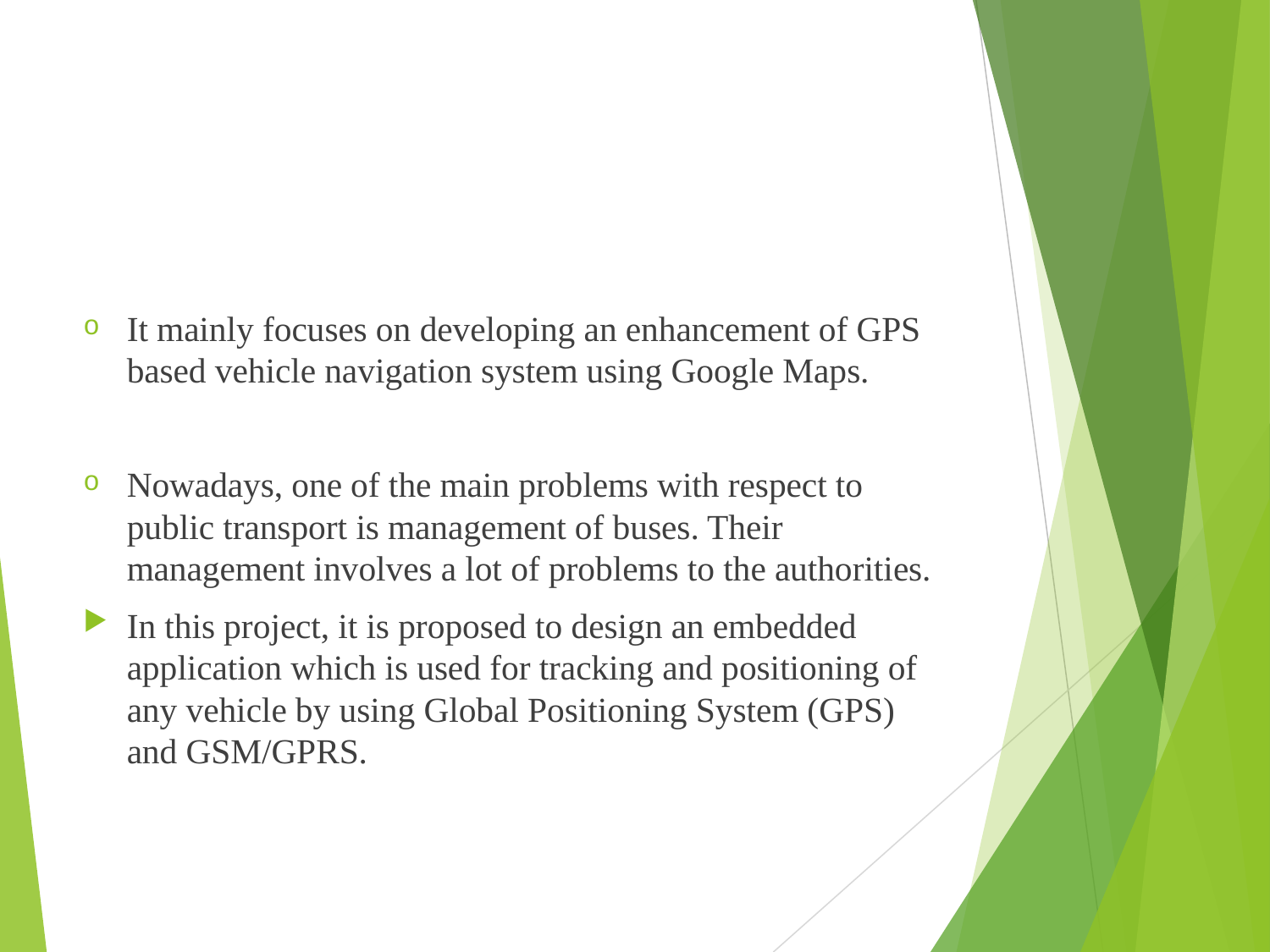

#
It mainly focuses on developing an enhancement of GPS based vehicle navigation system using Google Maps.

Nowadays, one of the main problems with respect to public transport is management of buses. Their management involves a lot of problems to the authorities.
In this project, it is proposed to design an embedded application which is used for tracking and positioning of any vehicle by using Global Positioning System (GPS) and GSM/GPRS.